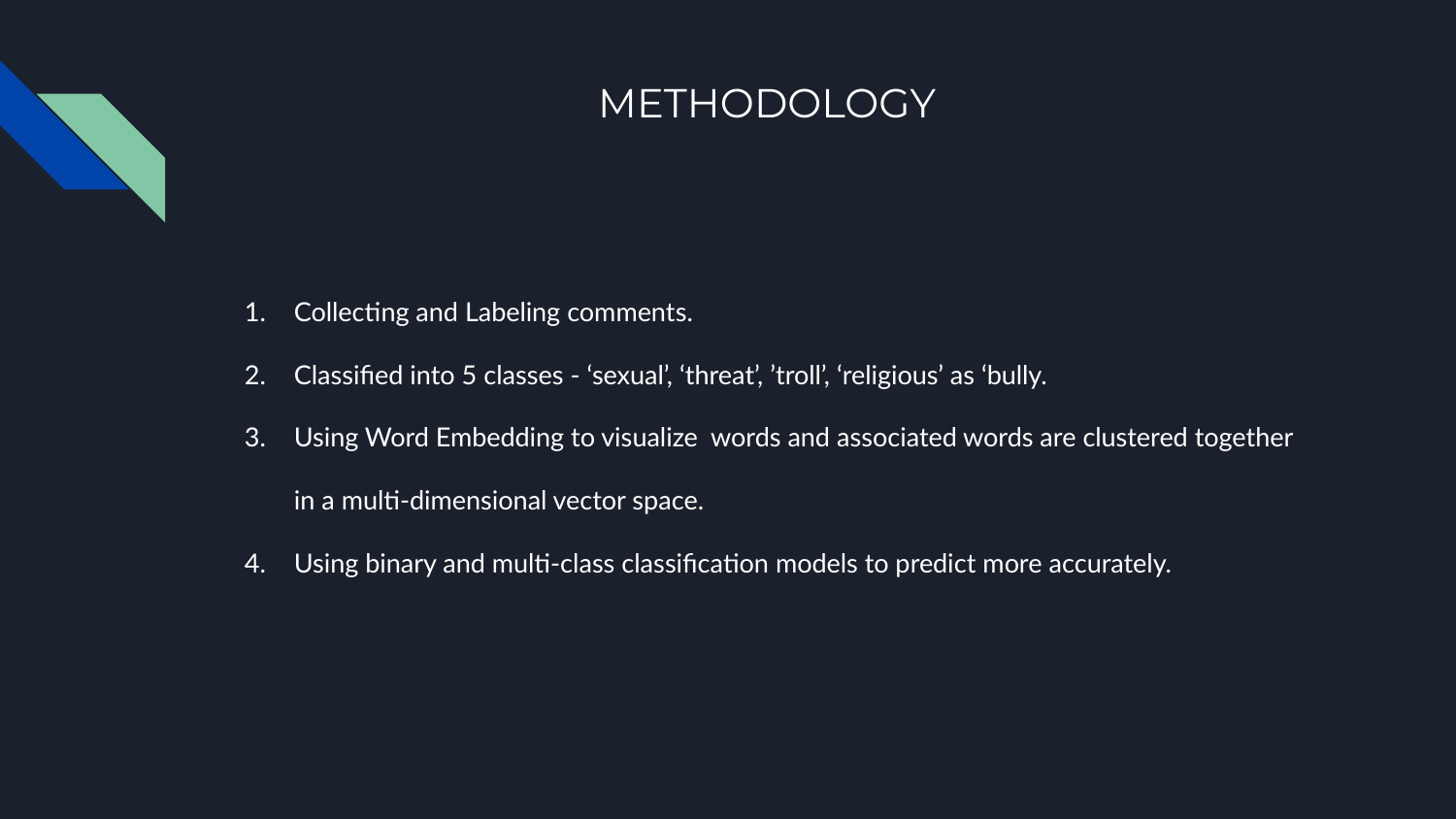

# METHODOLOGY
Collecting and Labeling comments.
Classified into 5 classes - ‘sexual’, ‘threat’, ’troll’, ‘religious’ as ‘bully.
Using Word Embedding to visualize  words and associated words are clustered together in a multi-dimensional vector space.
Using binary and multi-class classification models to predict more accurately.